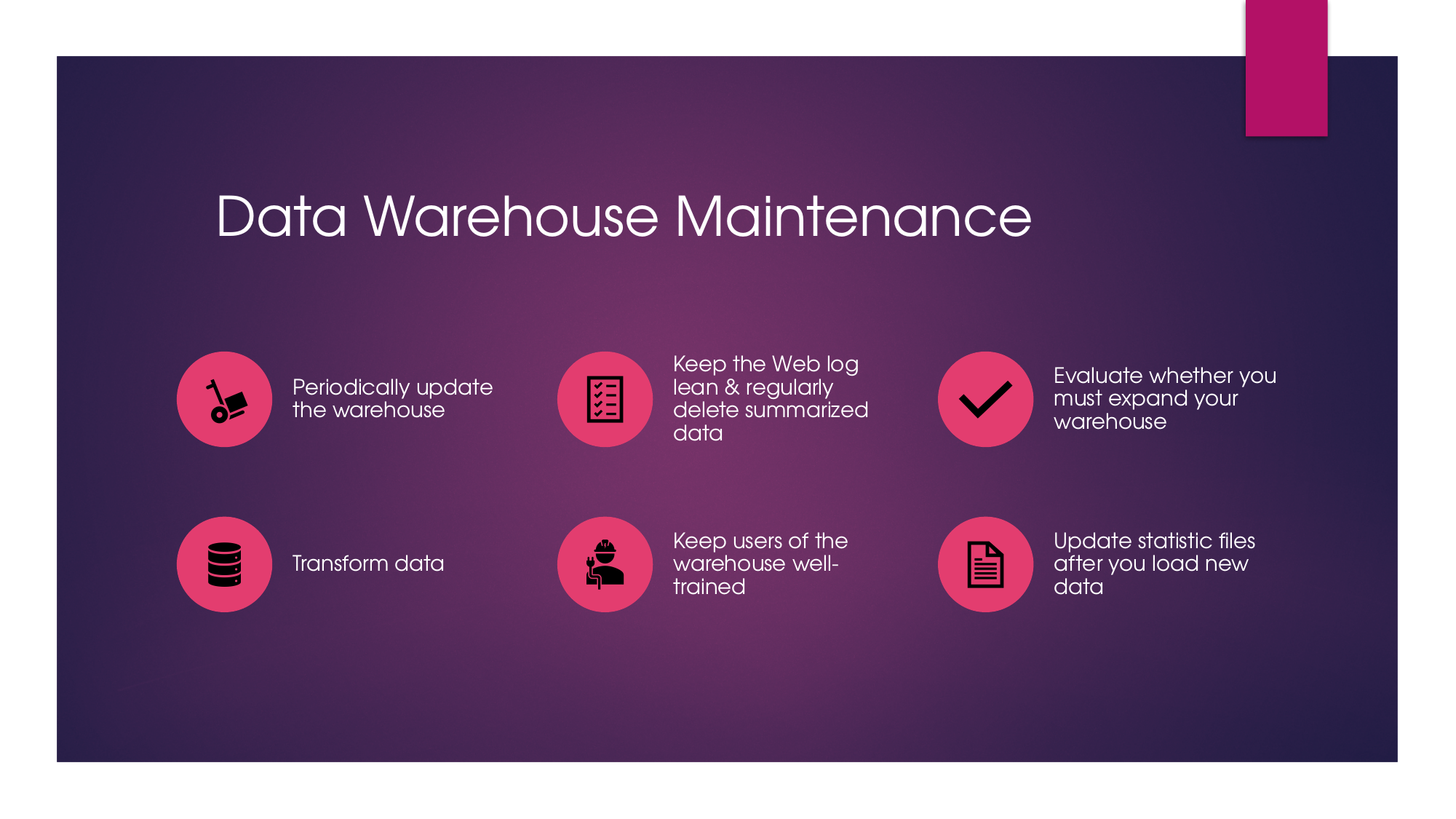

# Data Warehouse Maintenance
Periodically update the warehouse
Keep the Web log lean & regularly delete summarized data
Evaluate whether you must expand your warehouse
Transform data
Keep users of the warehouse well-trained
Update statistic files after you load new data